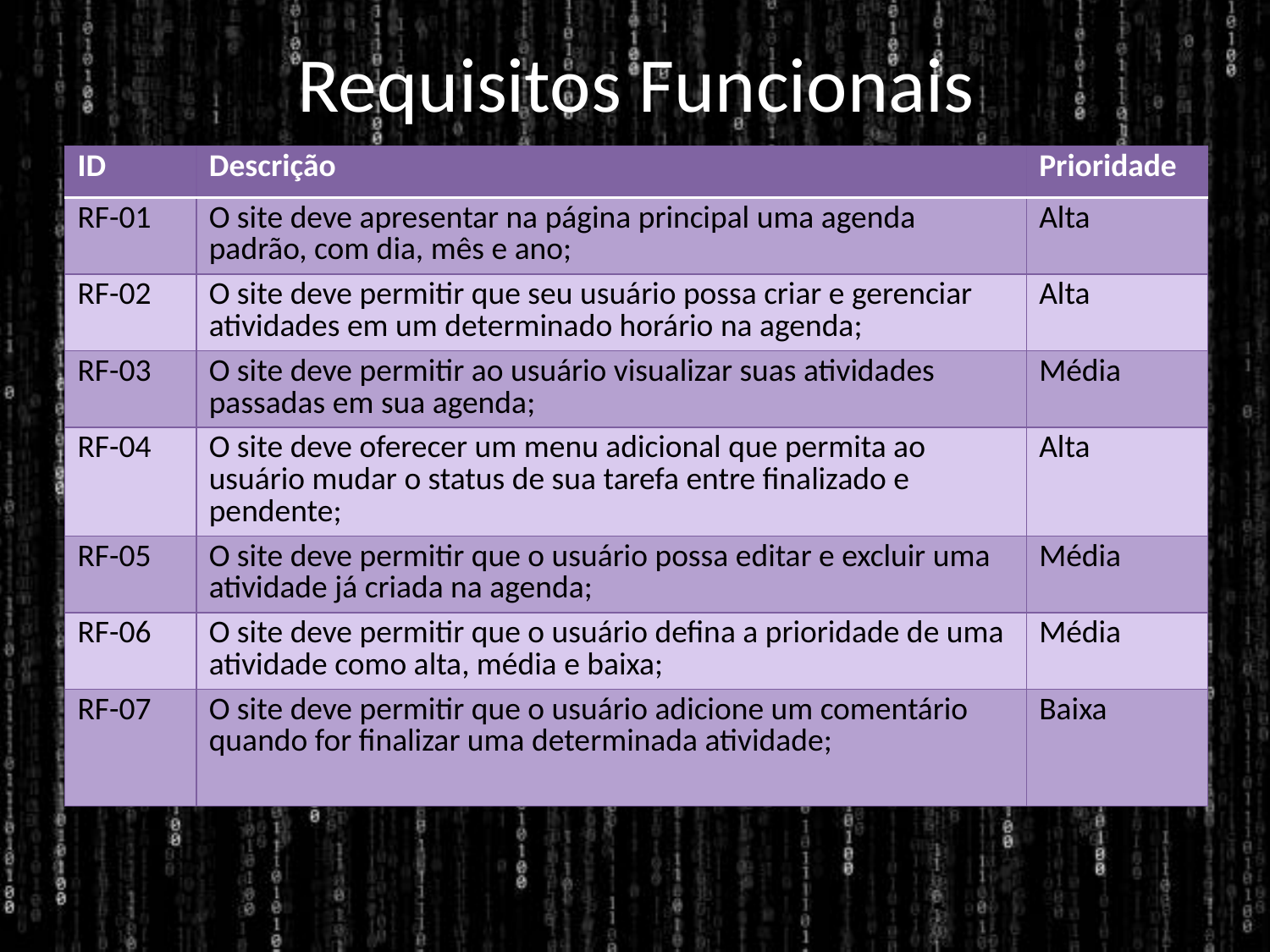

# Requisitos Funcionais
| ID | Descrição | Prioridade |
| --- | --- | --- |
| RF-01 | O site deve apresentar na página principal uma agenda padrão, com dia, mês e ano; | Alta |
| RF-02 | O site deve permitir que seu usuário possa criar e gerenciar atividades em um determinado horário na agenda; | Alta |
| RF-03 | O site deve permitir ao usuário visualizar suas atividades passadas em sua agenda; | Média |
| RF-04 | O site deve oferecer um menu adicional que permita ao usuário mudar o status de sua tarefa entre finalizado e pendente; | Alta |
| RF-05 | O site deve permitir que o usuário possa editar e excluir uma atividade já criada na agenda; | Média |
| RF-06 | O site deve permitir que o usuário defina a prioridade de uma atividade como alta, média e baixa; | Média |
| RF-07 | O site deve permitir que o usuário adicione um comentário quando for finalizar uma determinada atividade; | Baixa |